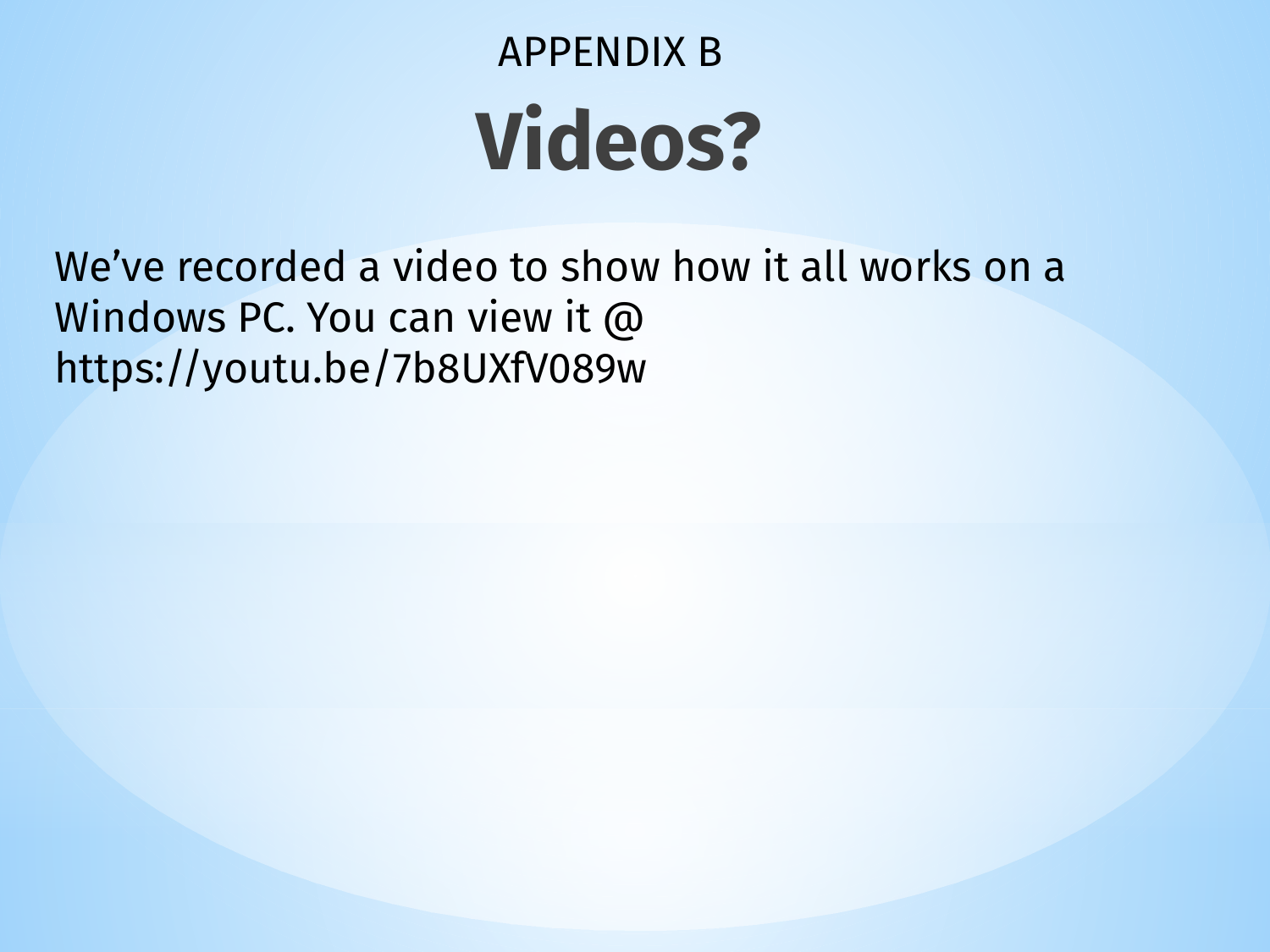

APPENDIX B
Videos?
We’ve recorded a video to show how it all works on a Windows PC. You can view it @ https://youtu.be/7b8UXfV089w